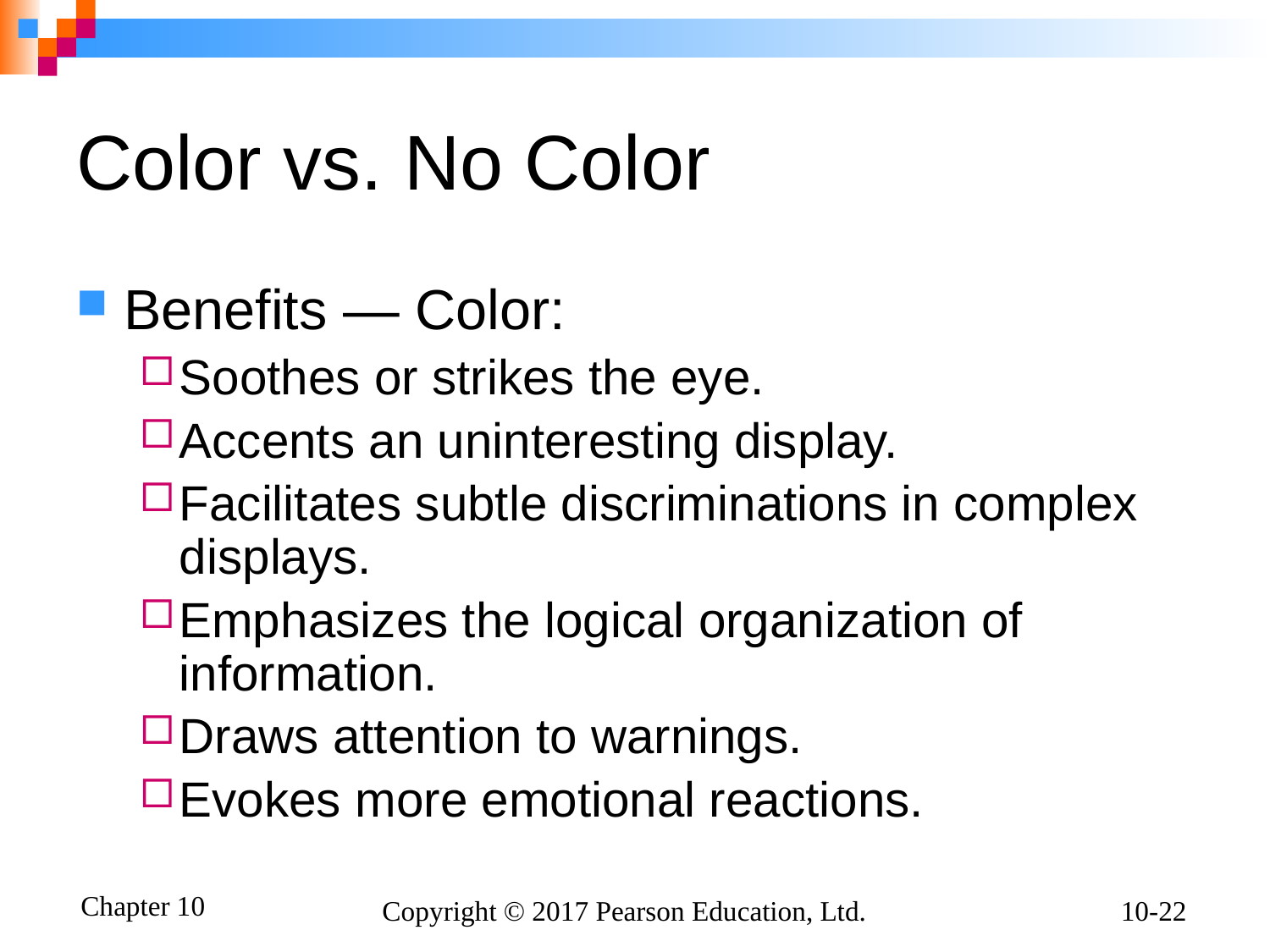

# Color vs. No Color
Benefits — Color:
Soothes or strikes the eye.
Accents an uninteresting display.
Facilitates subtle discriminations in complex displays.
Emphasizes the logical organization of information.
Draws attention to warnings.
Evokes more emotional reactions.